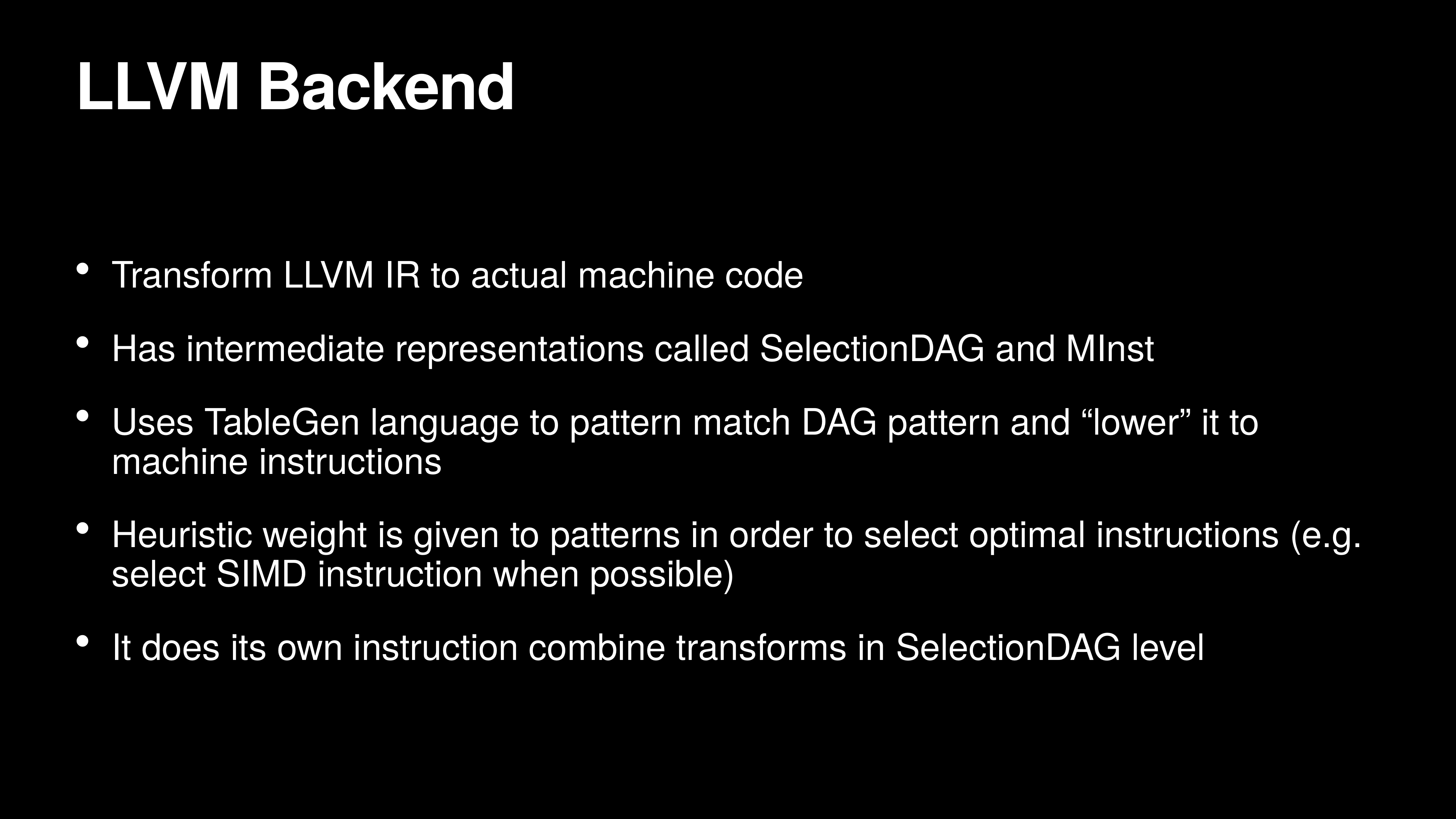

# LLVM Backend

Transform LLVM IR to actual machine code
Has intermediate representations called SelectionDAG and MInst
Uses TableGen language to pattern match DAG pattern and “lower” it to machine instructions
Heuristic weight is given to patterns in order to select optimal instructions (e.g. select SIMD instruction when possible)
It does its own instruction combine transforms in SelectionDAG level